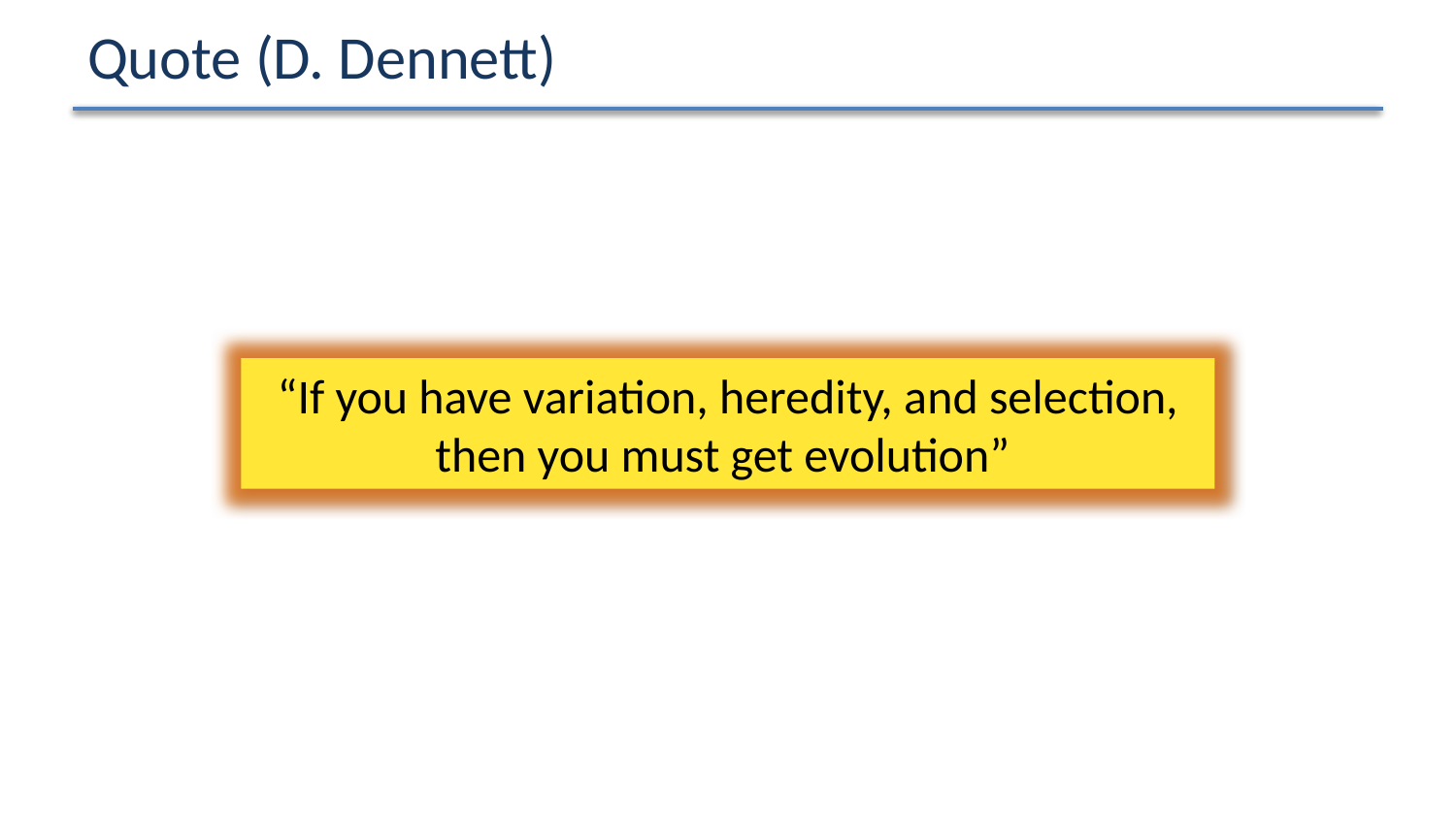

# Quote (D. Dennett)
“If you have variation, heredity, and selection, then you must get evolution”